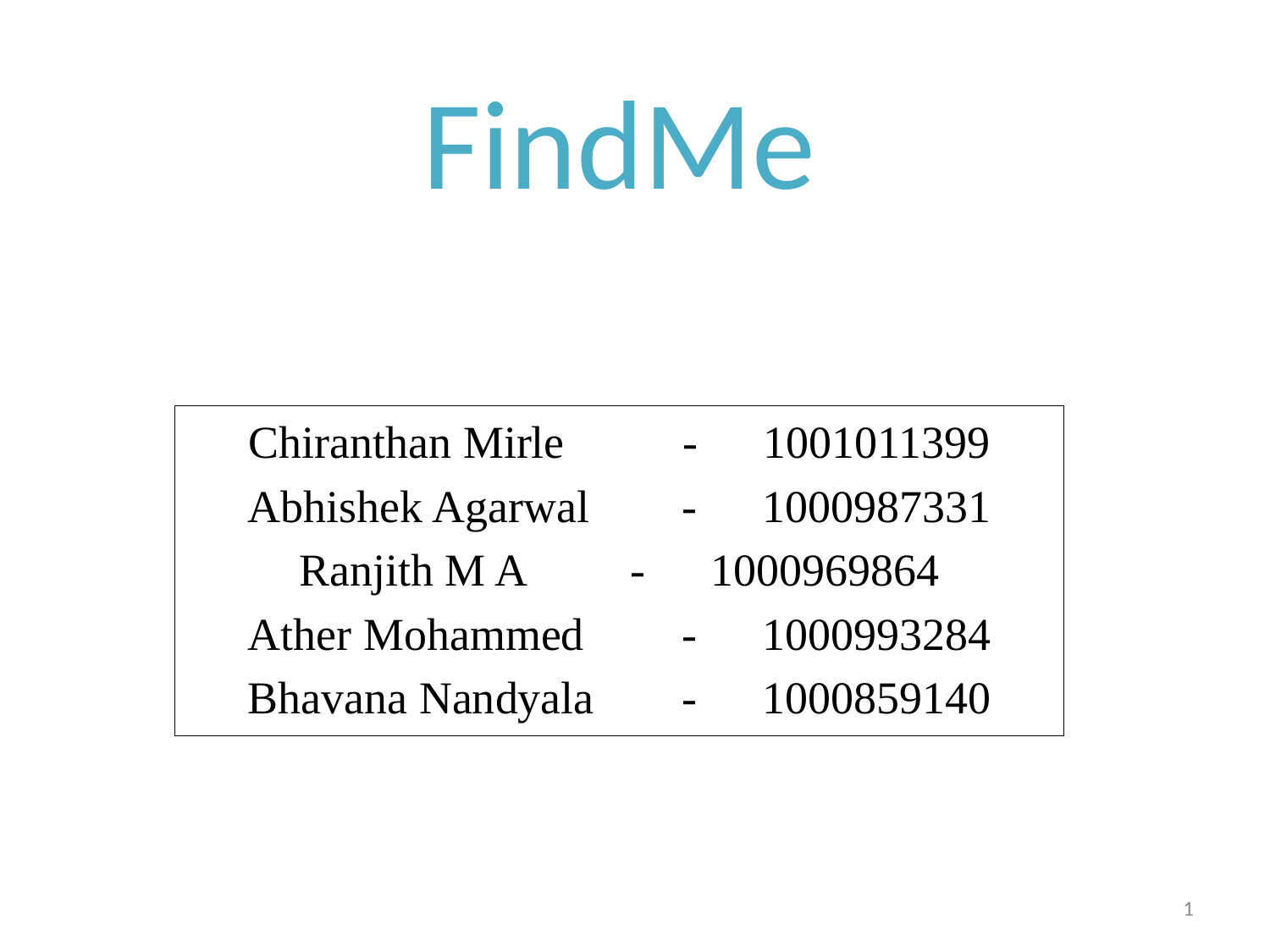

FindMe
Chiranthan Mirle	  -	1001011399
Abhishek Agarwal	  -	1000987331
Ranjith M A		  -   	1000969864
Ather Mohammed	  -	1000993284
Bhavana Nandyala	  -	1000859140

1